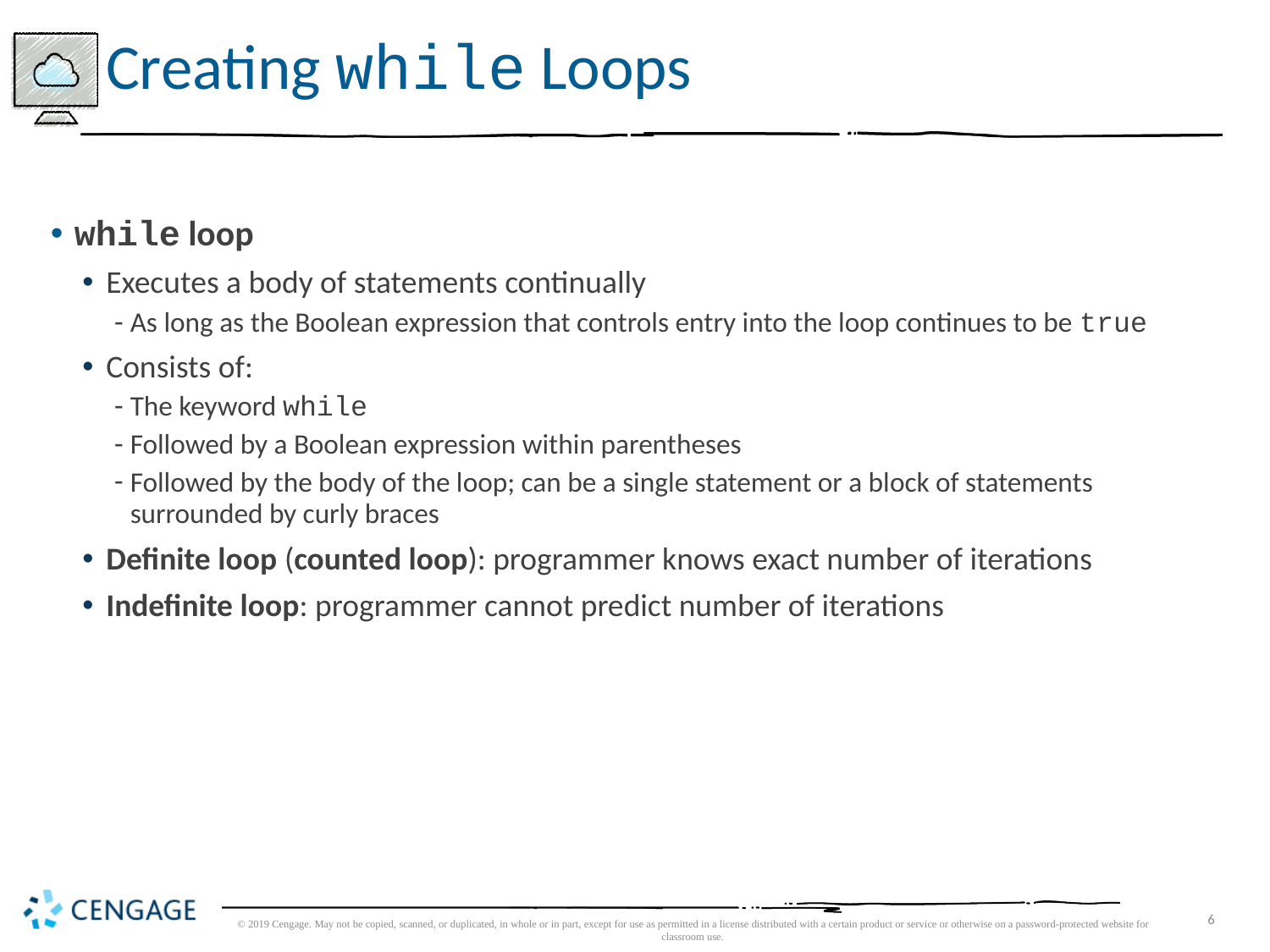

# Creating while Loops
while loop
Executes a body of statements continually
As long as the Boolean expression that controls entry into the loop continues to be true
Consists of:
The keyword while
Followed by a Boolean expression within parentheses
Followed by the body of the loop; can be a single statement or a block of statements surrounded by curly braces
Definite loop (counted loop): programmer knows exact number of iterations
Indefinite loop: programmer cannot predict number of iterations
© 2019 Cengage. May not be copied, scanned, or duplicated, in whole or in part, except for use as permitted in a license distributed with a certain product or service or otherwise on a password-protected website for classroom use.